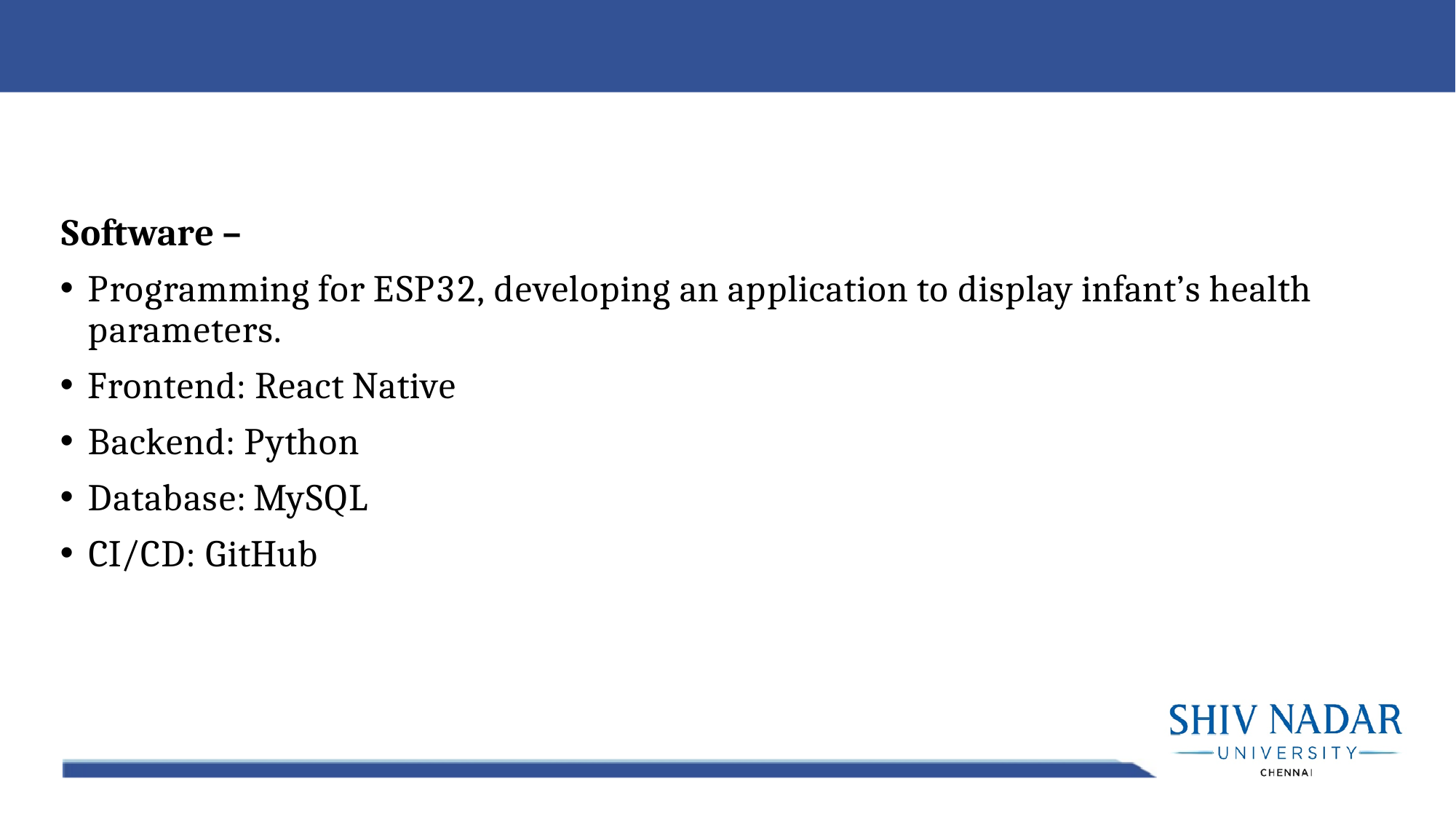

Software –
Programming for ESP32, developing an application to display infant’s health parameters.
Frontend: React Native
Backend: Python
Database: MySQL
CI/CD: GitHub